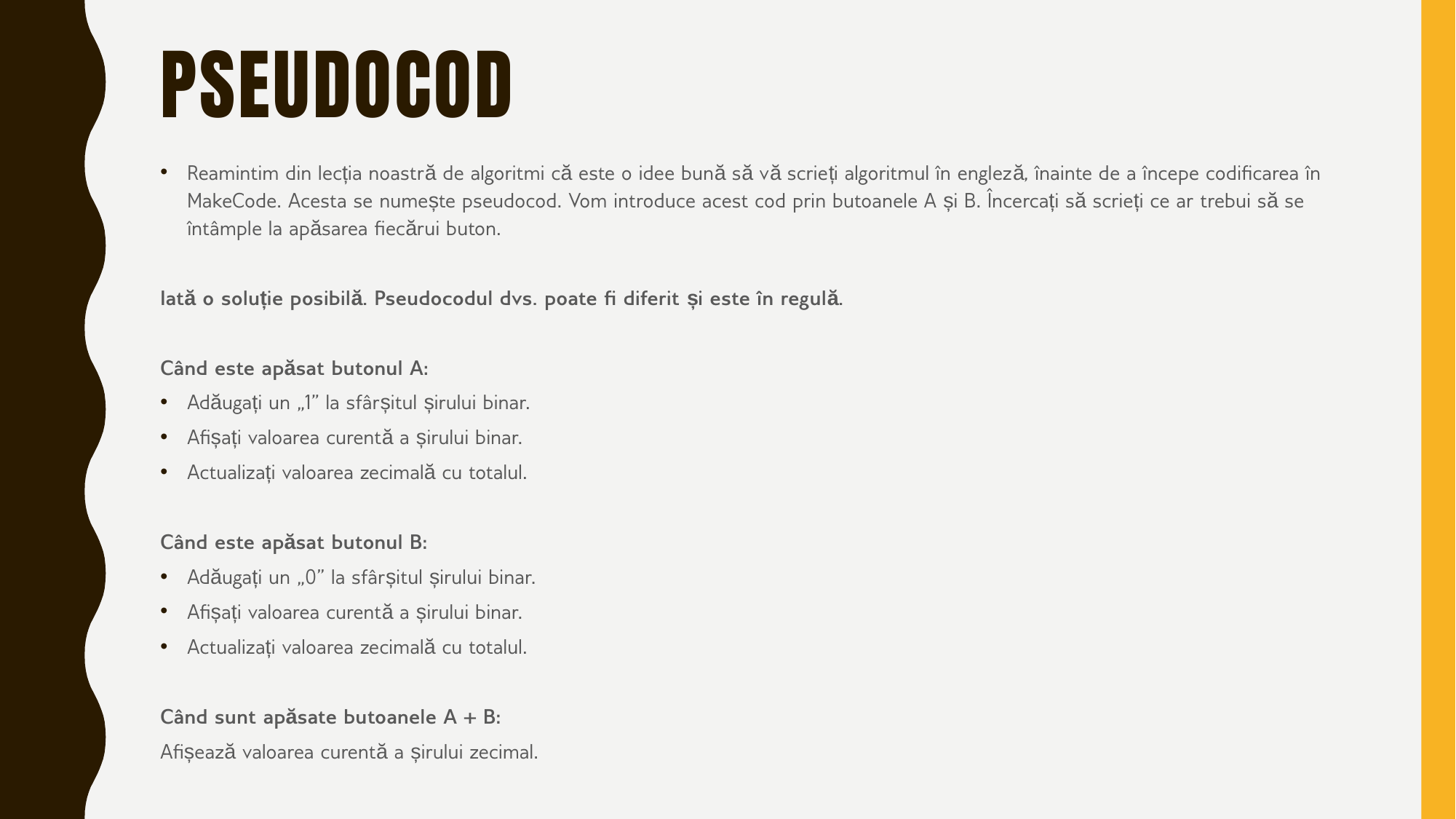

# pseudocod
Reamintim din lecția noastră de algoritmi că este o idee bună să vă scrieți algoritmul în engleză, înainte de a începe codificarea în MakeCode. Acesta se numește pseudocod. Vom introduce acest cod prin butoanele A și B. Încercați să scrieți ce ar trebui să se întâmple la apăsarea fiecărui buton.

Iată o soluție posibilă. Pseudocodul dvs. poate fi diferit și este în regulă.

Când este apăsat butonul A:
Adăugați un „1” la sfârșitul șirului binar.
Afișați valoarea curentă a șirului binar.
Actualizați valoarea zecimală cu totalul.

Când este apăsat butonul B:
Adăugați un „0” la sfârșitul șirului binar.
Afișați valoarea curentă a șirului binar.
Actualizați valoarea zecimală cu totalul.

Când sunt apăsate butoanele A + B:
Afișează valoarea curentă a șirului zecimal.